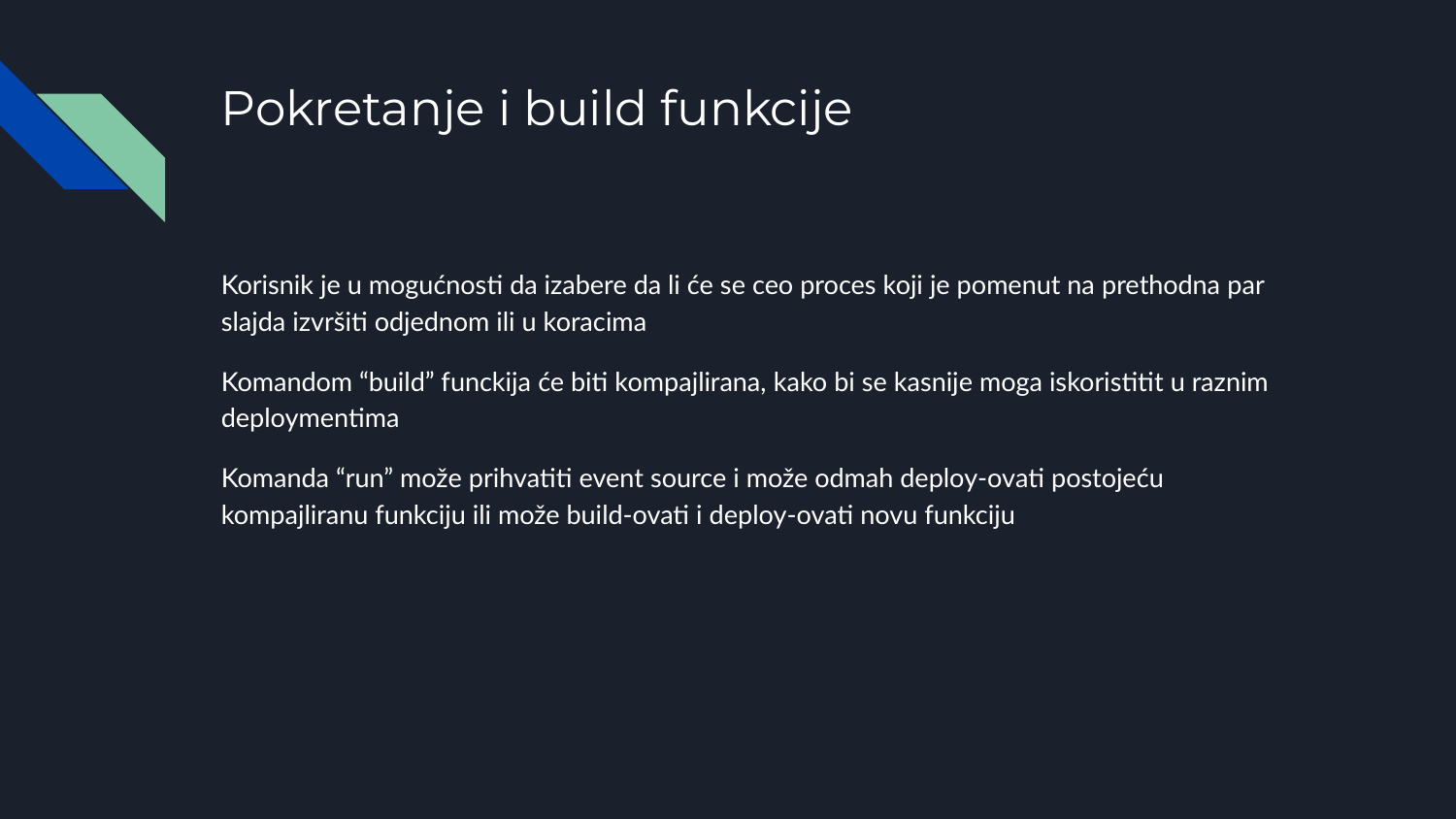

# Pokretanje i build funkcije
Korisnik je u mogućnosti da izabere da li će se ceo proces koji je pomenut na prethodna par slajda izvršiti odjednom ili u koracima
Komandom “build” funckija će biti kompajlirana, kako bi se kasnije moga iskoristitit u raznim deploymentima
Komanda “run” može prihvatiti event source i može odmah deploy-ovati postojeću kompajliranu funkciju ili može build-ovati i deploy-ovati novu funkciju